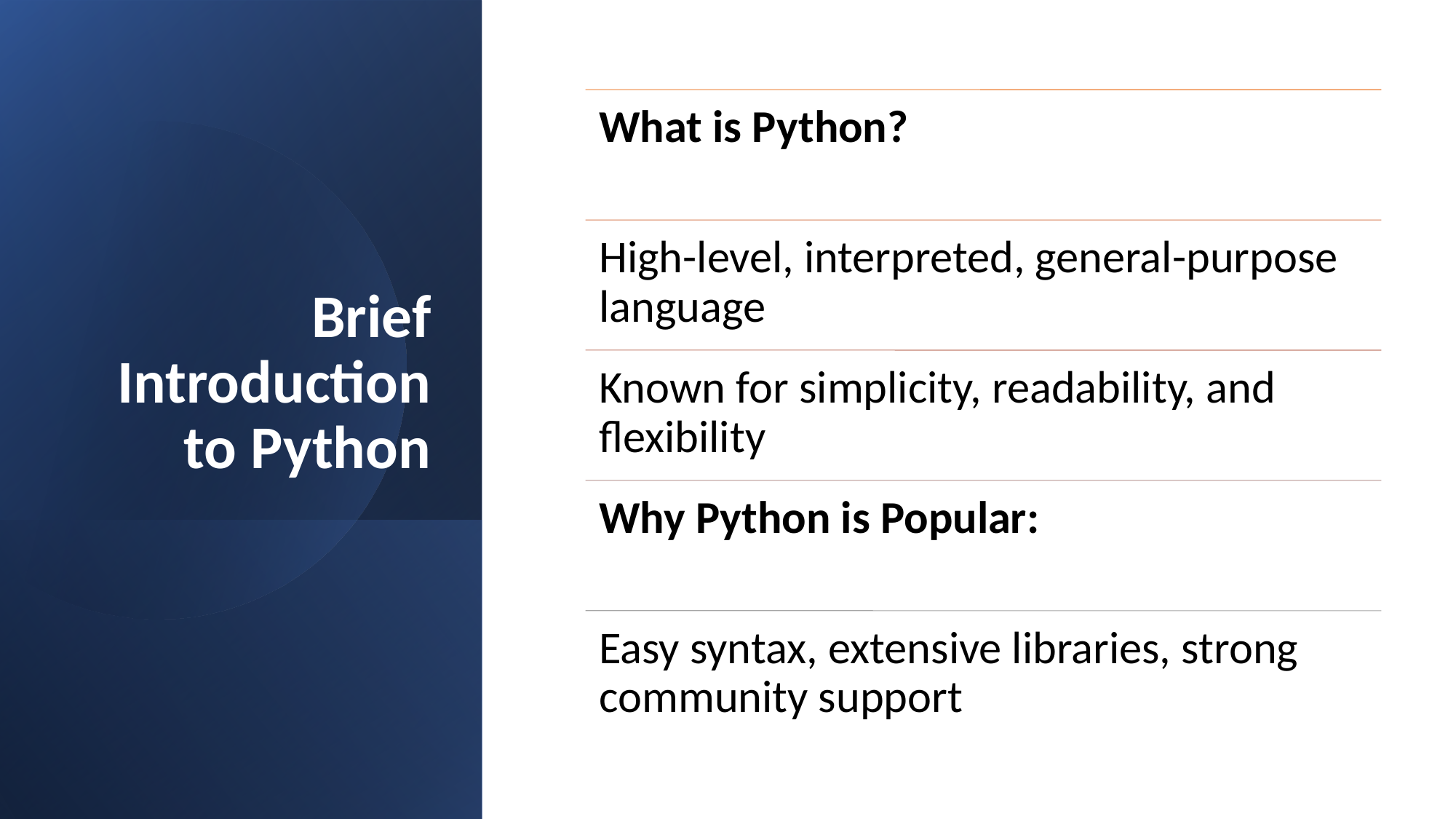

What is Python?
High-level, interpreted, general-purpose language
Known for simplicity, readability, and flexibility
Why Python is Popular:
Easy syntax, extensive libraries, strong community support

# Brief Introduction to Python